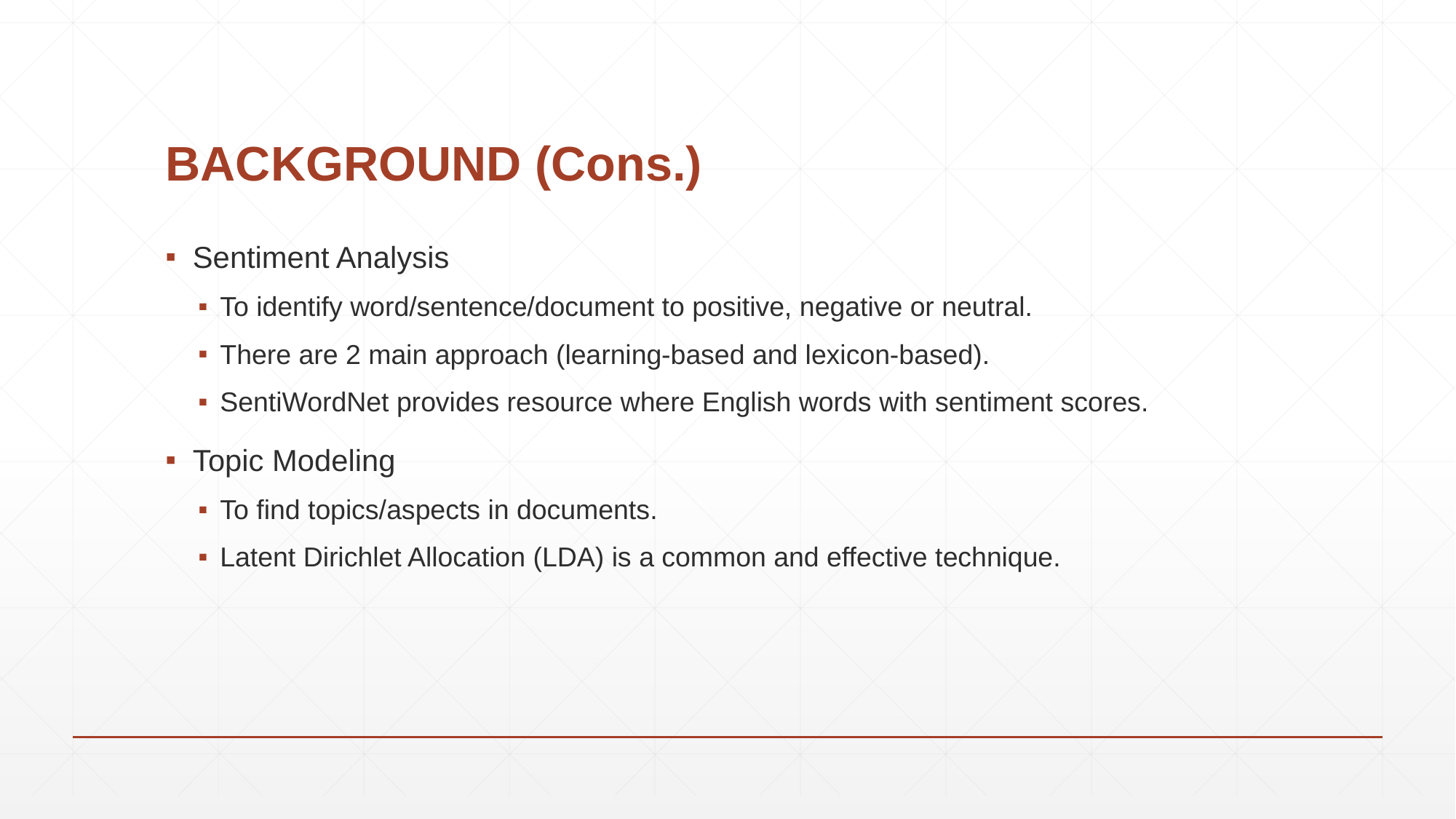

# BACKGROUND (Cons.)
Sentiment Analysis
To identify word/sentence/document to positive, negative or neutral.
There are 2 main approach (learning-based and lexicon-based).
SentiWordNet provides resource where English words with sentiment scores.
Topic Modeling
To find topics/aspects in documents.
Latent Dirichlet Allocation (LDA) is a common and effective technique.